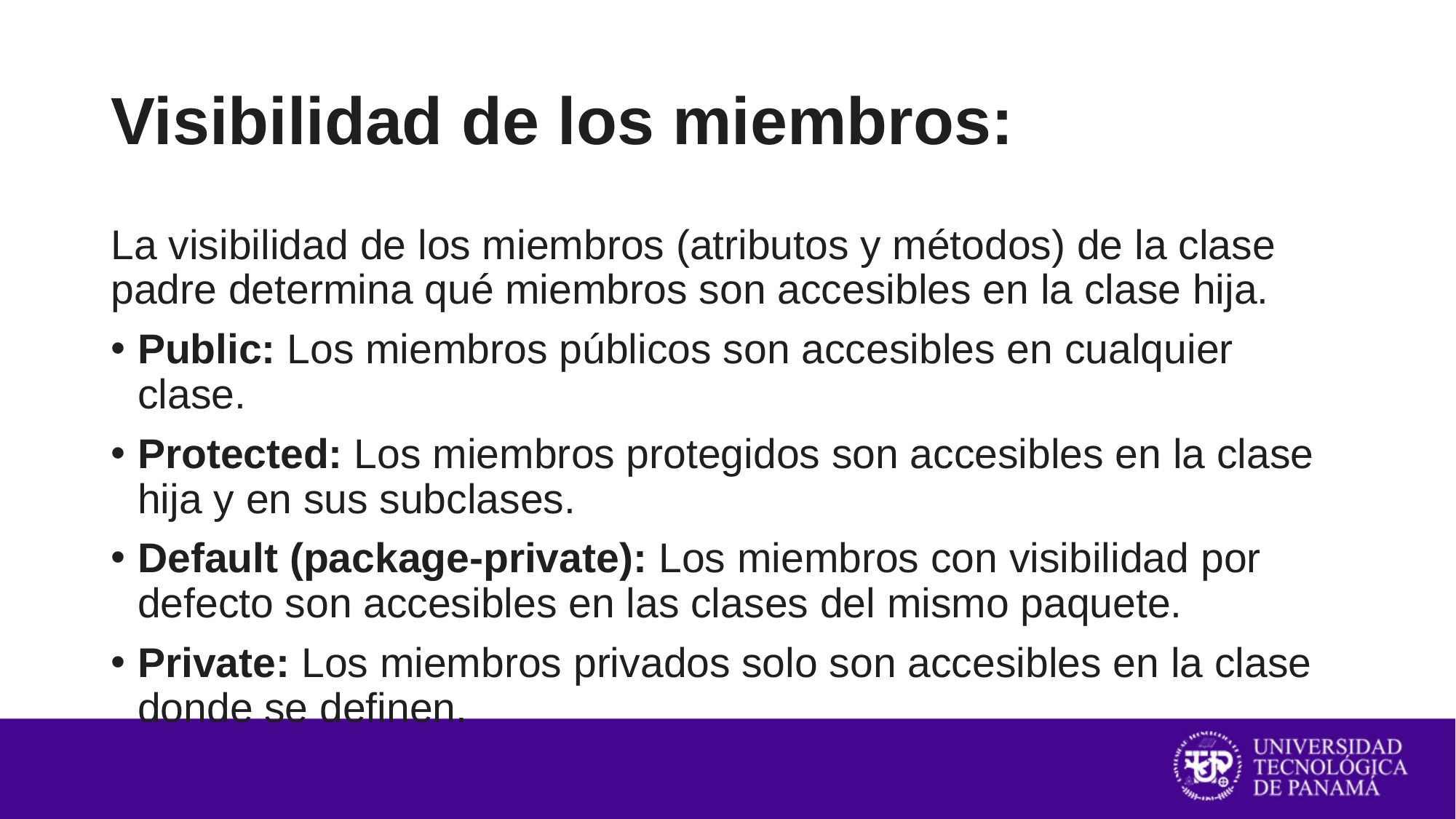

# Visibilidad de los miembros:
La visibilidad de los miembros (atributos y métodos) de la clase padre determina qué miembros son accesibles en la clase hija.
Public: Los miembros públicos son accesibles en cualquier clase.
Protected: Los miembros protegidos son accesibles en la clase hija y en sus subclases.
Default (package-private): Los miembros con visibilidad por defecto son accesibles en las clases del mismo paquete.
Private: Los miembros privados solo son accesibles en la clase donde se definen.